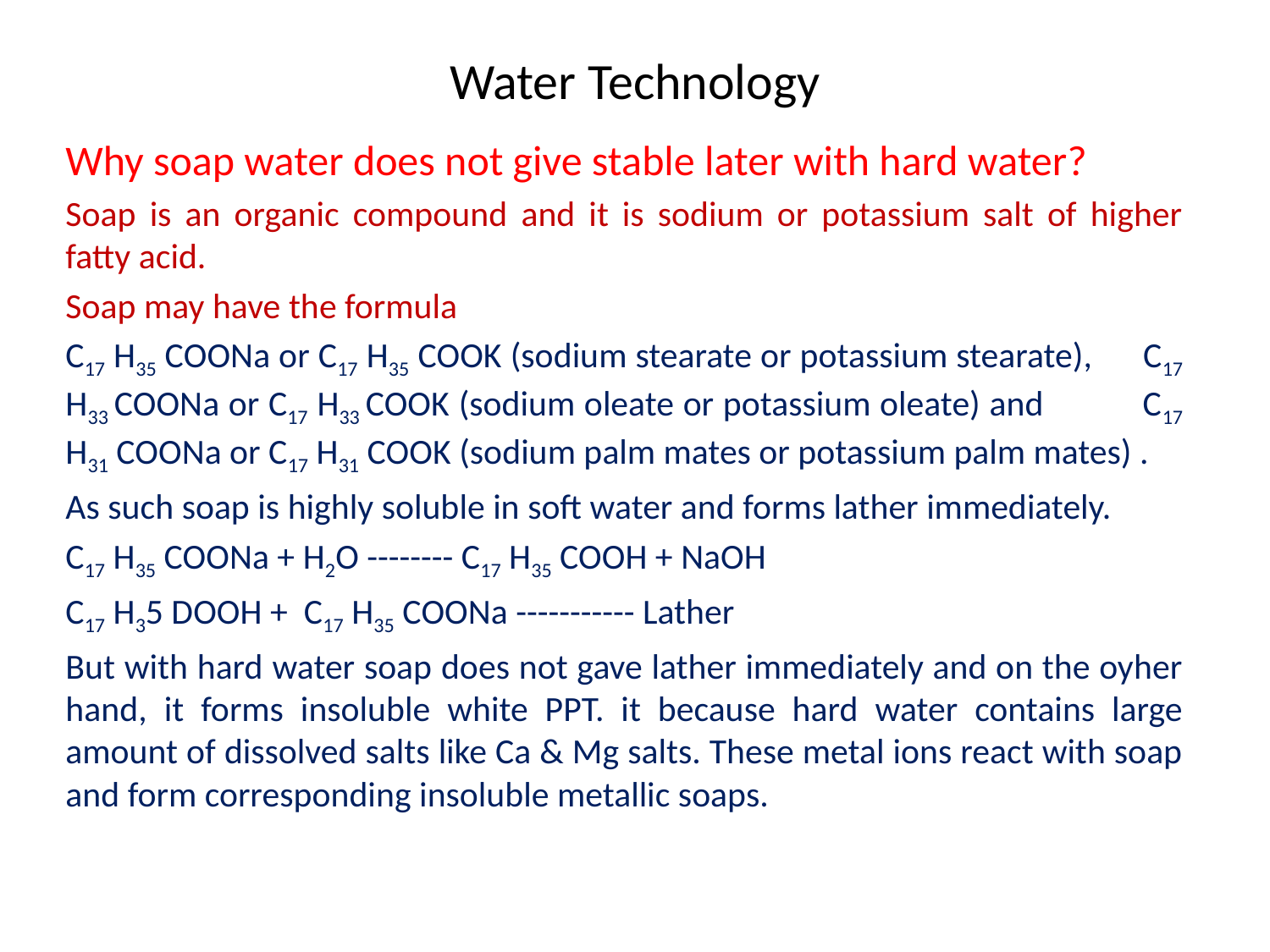

# Water Technology
Why soap water does not give stable later with hard water?
Soap is an organic compound and it is sodium or potassium salt of higher fatty acid.
Soap may have the formula
C17 H35 COONa or C17 H35 COOK (sodium stearate or potassium stearate),      C17 H33 COONa or C17 H33 COOK (sodium oleate or potassium oleate) and           C17 H31 COONa or C17 H31 COOK (sodium palm mates or potassium palm mates) .
As such soap is highly soluble in soft water and forms lather immediately.
C17 H35 COONa + H2O -------- C17 H35 COOH + NaOH
C17 H35 DOOH +  C17 H35 COONa ----------- Lather
But with hard water soap does not gave lather immediately and on the oyher hand, it forms insoluble white PPT. it because hard water contains large amount of dissolved salts like Ca & Mg salts. These metal ions react with soap and form corresponding insoluble metallic soaps.